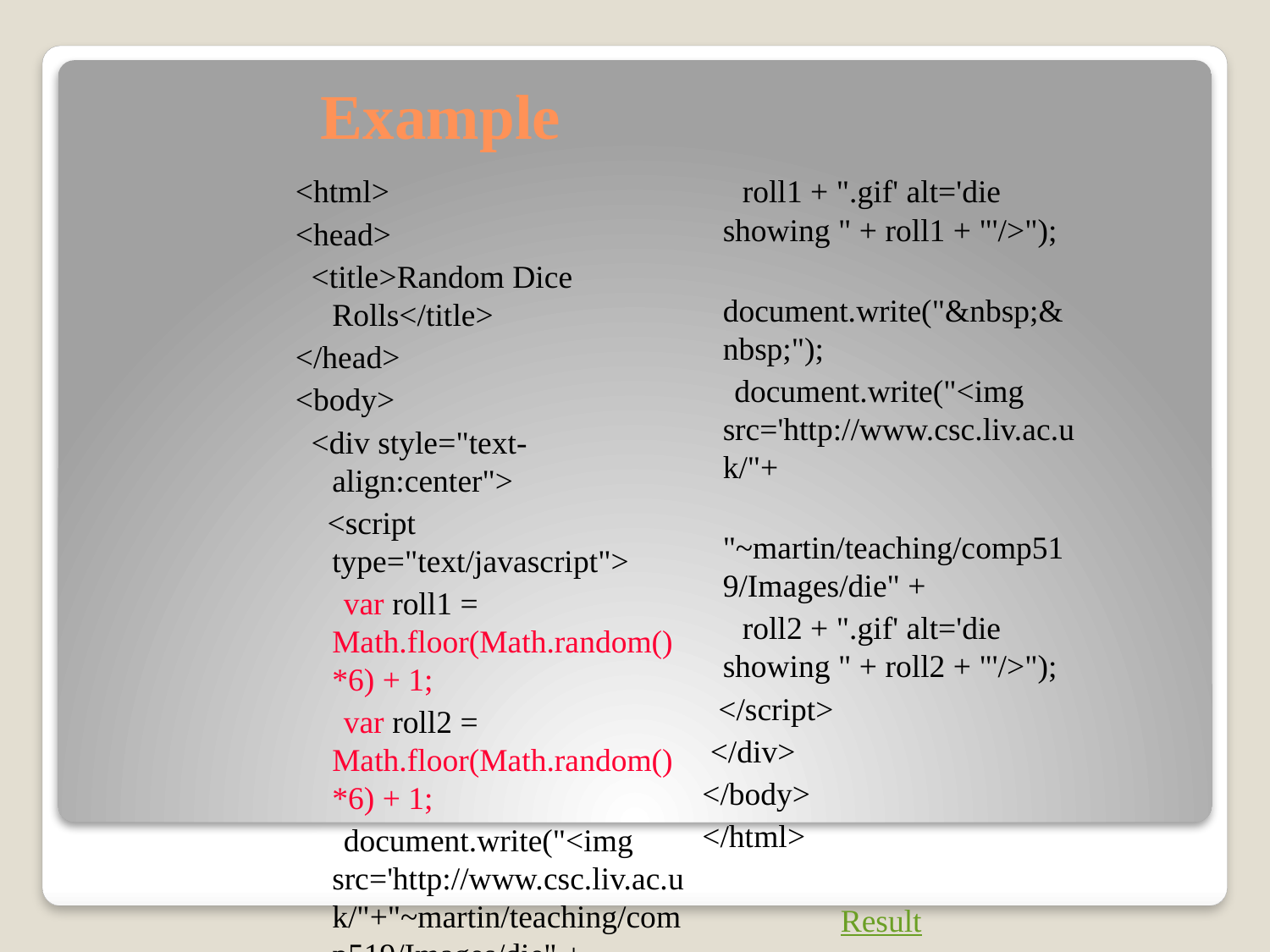

# Example
<html>
<head>
  <title>Random Dice Rolls</title>
</head>
<body>
  <div style="text-align:center">
    <script type="text/javascript">
      var roll1 = Math.floor(Math.random()*6) + 1;
      var roll2 = Math.floor(Math.random()*6) + 1;
      document.write("<img src='http://www.csc.liv.ac.uk/"+"~martin/teaching/comp519/Images/die" +
       roll1 + ".gif' alt='die showing " + roll1 + "'/>");
      document.write("&nbsp;&nbsp;");
      document.write("<img src='http://www.csc.liv.ac.uk/"+
       "~martin/teaching/comp519/Images/die" +
       roll2 + ".gif' alt='die showing " + roll2 + "'/>");
    </script>
   </div>
  </body>
  </html>

Result